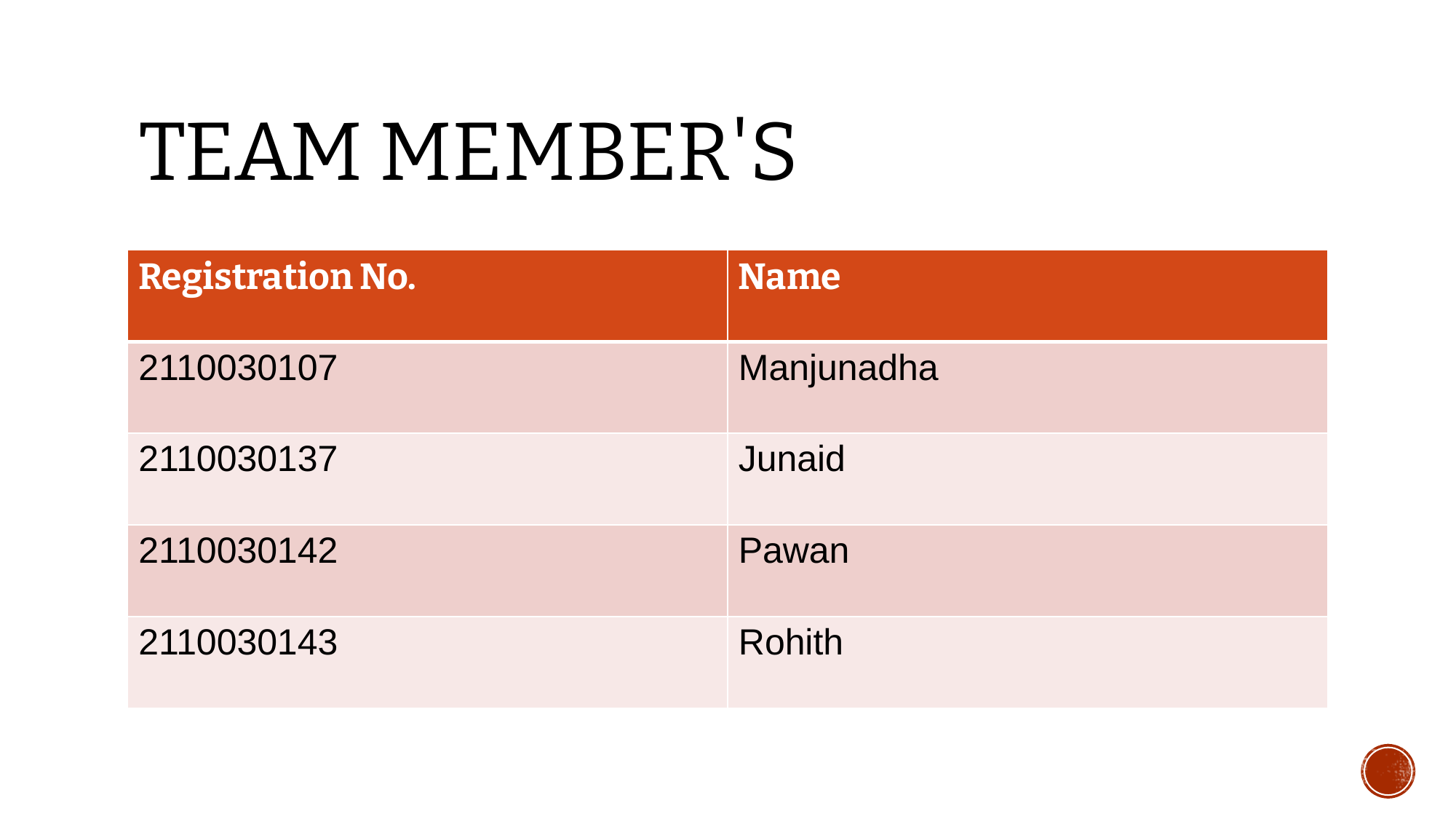

# Team Member's
| Registration No. | Name |
| --- | --- |
| 2110030107 | Manjunadha |
| 2110030137 | Junaid |
| 2110030142 | Pawan |
| 2110030143 | Rohith |